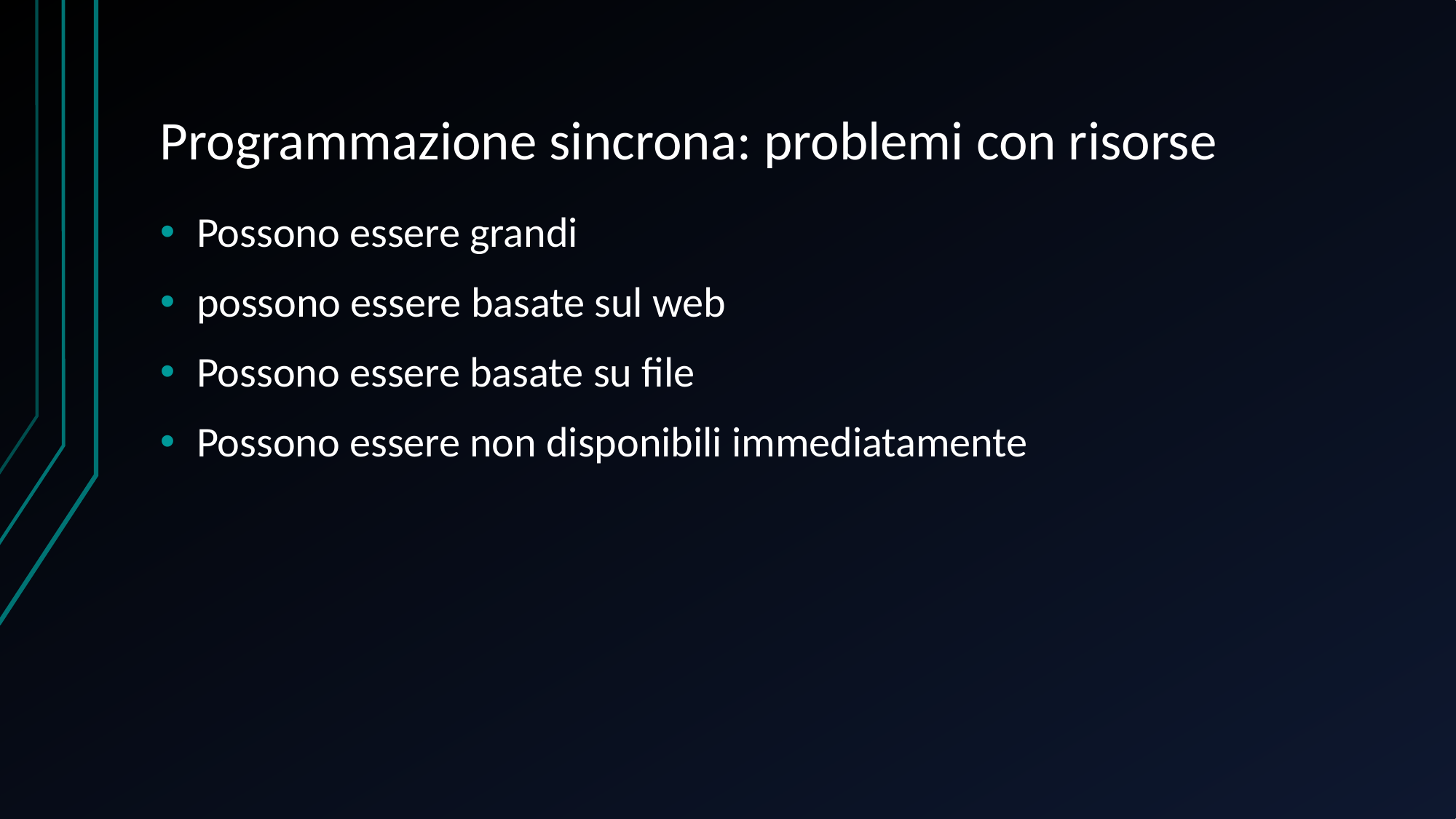

# Programmazione sincrona: problemi con risorse
Possono essere grandi
possono essere basate sul web
Possono essere basate su file
Possono essere non disponibili immediatamente